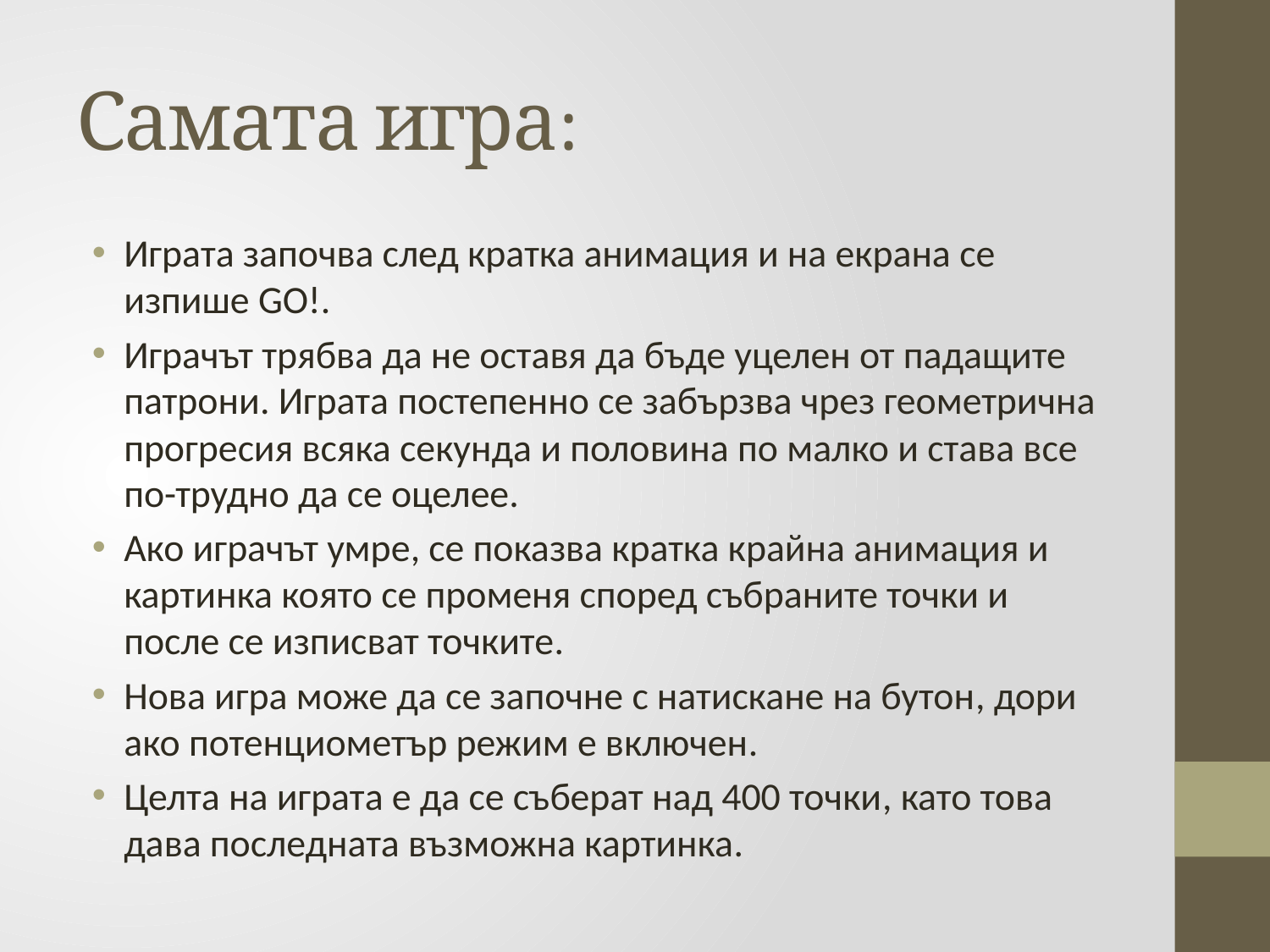

# Самата игра:
Играта започва след кратка анимация и на екрана се изпише GO!.
Играчът трябва да не оставя да бъде уцелен от падащите патрони. Играта постепенно се забързва чрез геометрична прогресия всяка секунда и половина по малко и става все по-трудно да се оцелее.
Ако играчът умре, се показва кратка крайна анимация и картинка която се променя според събраните точки и после се изписват точките.
Нова игра може да се започне с натискане на бутон, дори ако потенциометър режим е включен.
Целта на играта е да се съберат над 400 точки, като това дава последната възможна картинка.